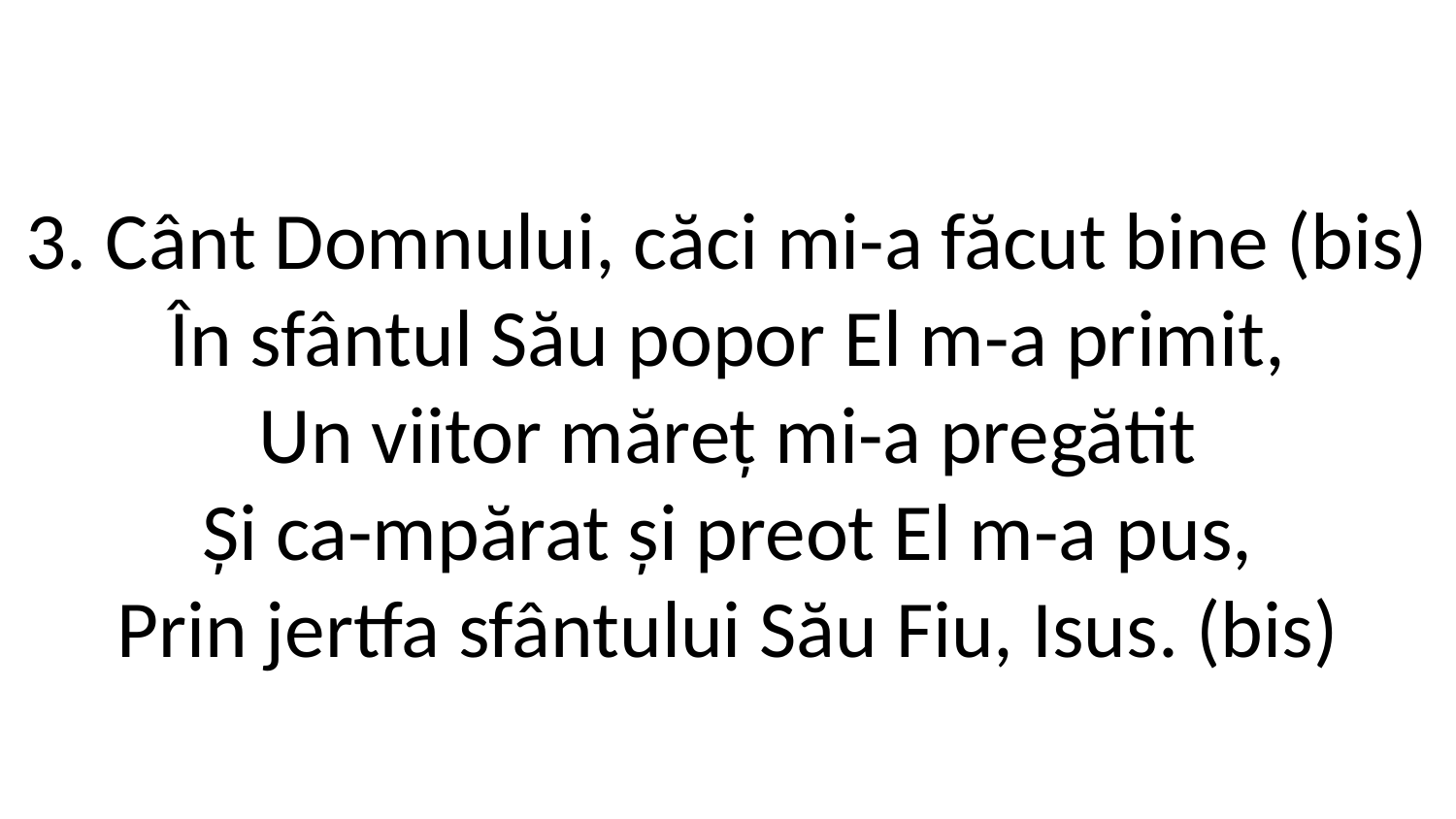

3. Cânt Domnului, căci mi-a făcut bine (bis)
În sfântul Său popor El m-a primit,
Un viitor măreț mi-a pregătit
Și ca-mpărat și preot El m-a pus,
Prin jertfa sfântului Său Fiu, Isus. (bis)